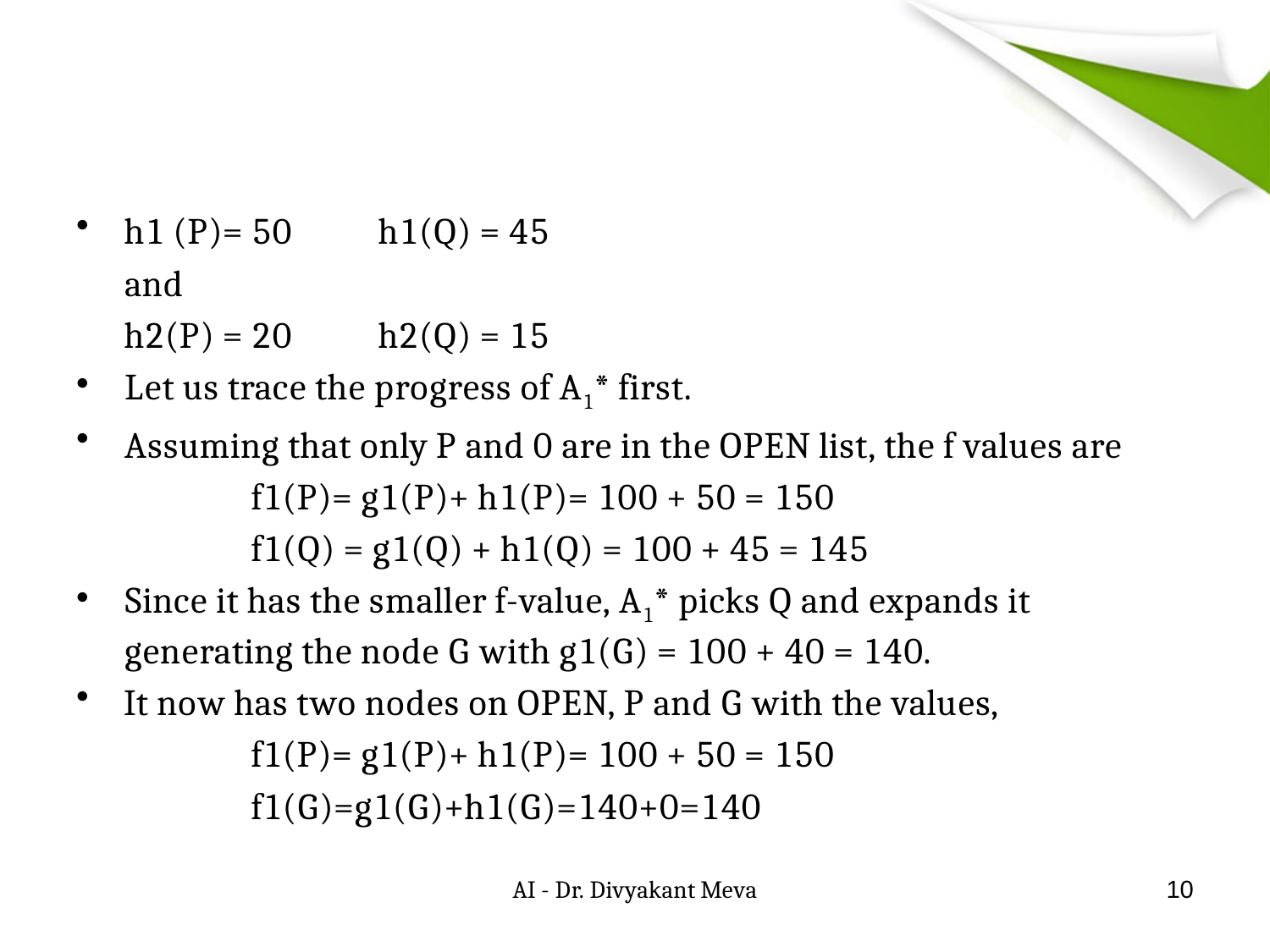

#
h1 (P)= 50 	h1(Q) = 45
	and
	h2(P) = 20 	h2(Q) = 15
Let us trace the progress of A1* first.
Assuming that only P and 0 are in the OPEN list, the f values are
		f1(P)= g1(P)+ h1(P)= 100 + 50 = 150
		f1(Q) = g1(Q) + h1(Q) = 100 + 45 = 145
Since it has the smaller f-value, A1* picks Q and expands it generating the node G with g1(G) = 100 + 40 = 140.
It now has two nodes on OPEN, P and G with the values,
		f1(P)= g1(P)+ h1(P)= 100 + 50 = 150
		f1(G)=g1(G)+h1(G)=140+0=140

AI - Dr. Divyakant Meva
10